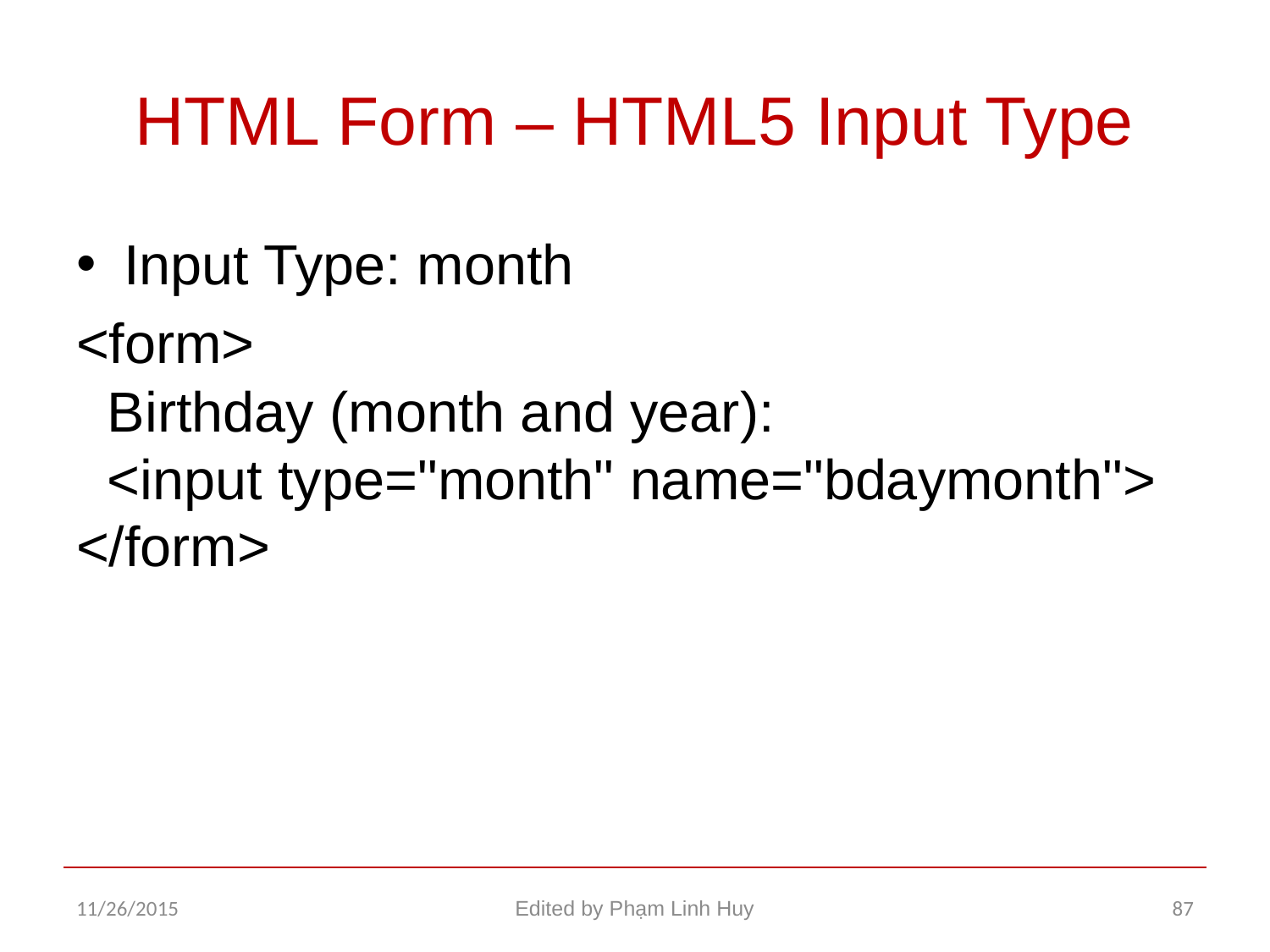

# HTML Form – HTML5 Input Type
Input Type: month
<form>
  Birthday (month and year):
  <input type="month" name="bdaymonth">
</form>
11/26/2015
Edited by Phạm Linh Huy
87